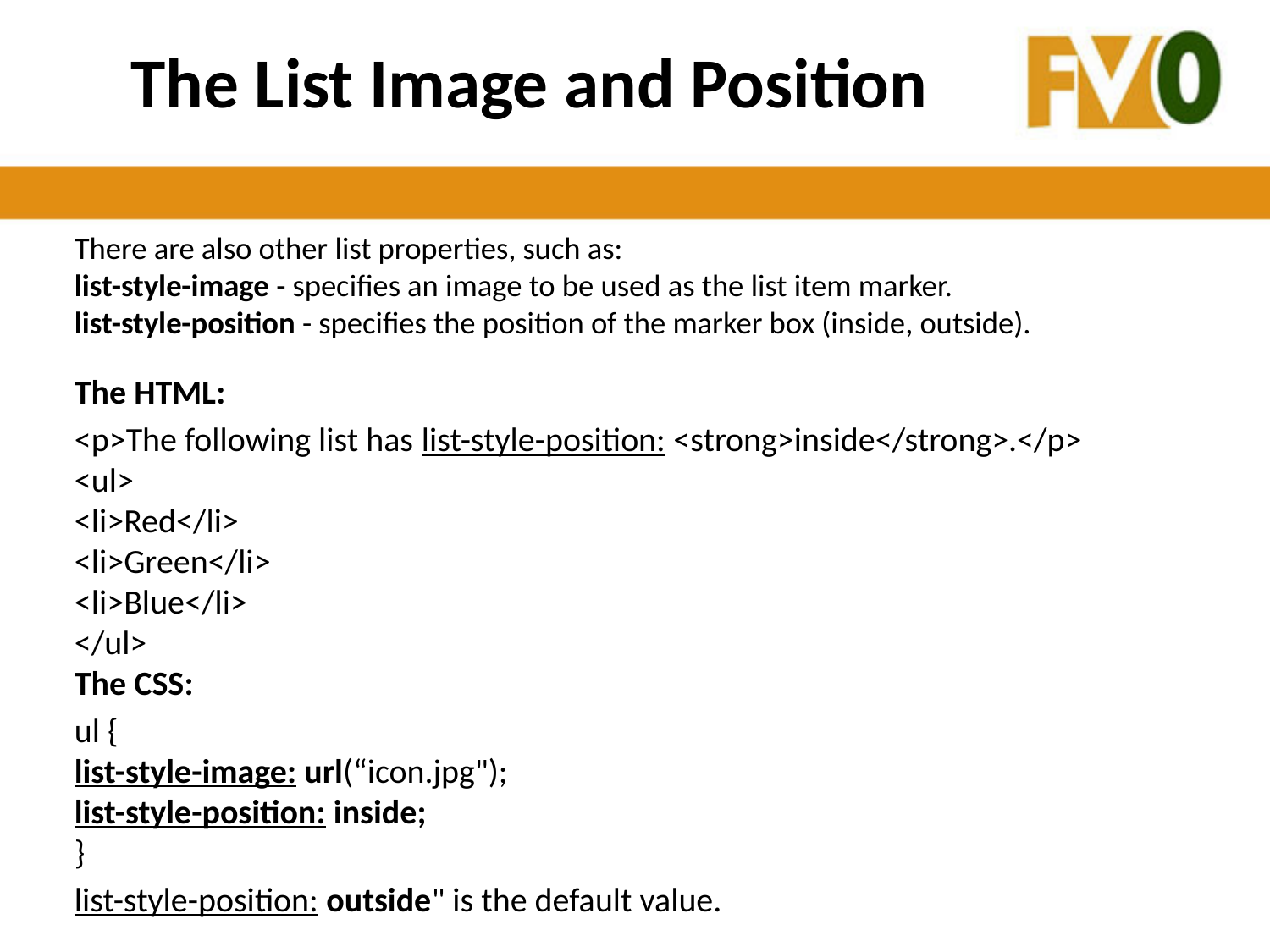

# The List Image and Position
There are also other list properties, such as:
list-style-image - specifies an image to be used as the list item marker.
list-style-position - specifies the position of the marker box (inside, outside).
The HTML:
<p>The following list has list-style-position: <strong>inside</strong>.</p>
<ul>
<li>Red</li>
<li>Green</li>
<li>Blue</li>
</ul>
The CSS:
ul {
list-style-image: url(“icon.jpg");
list-style-position: inside;
}
list-style-position: outside" is the default value.